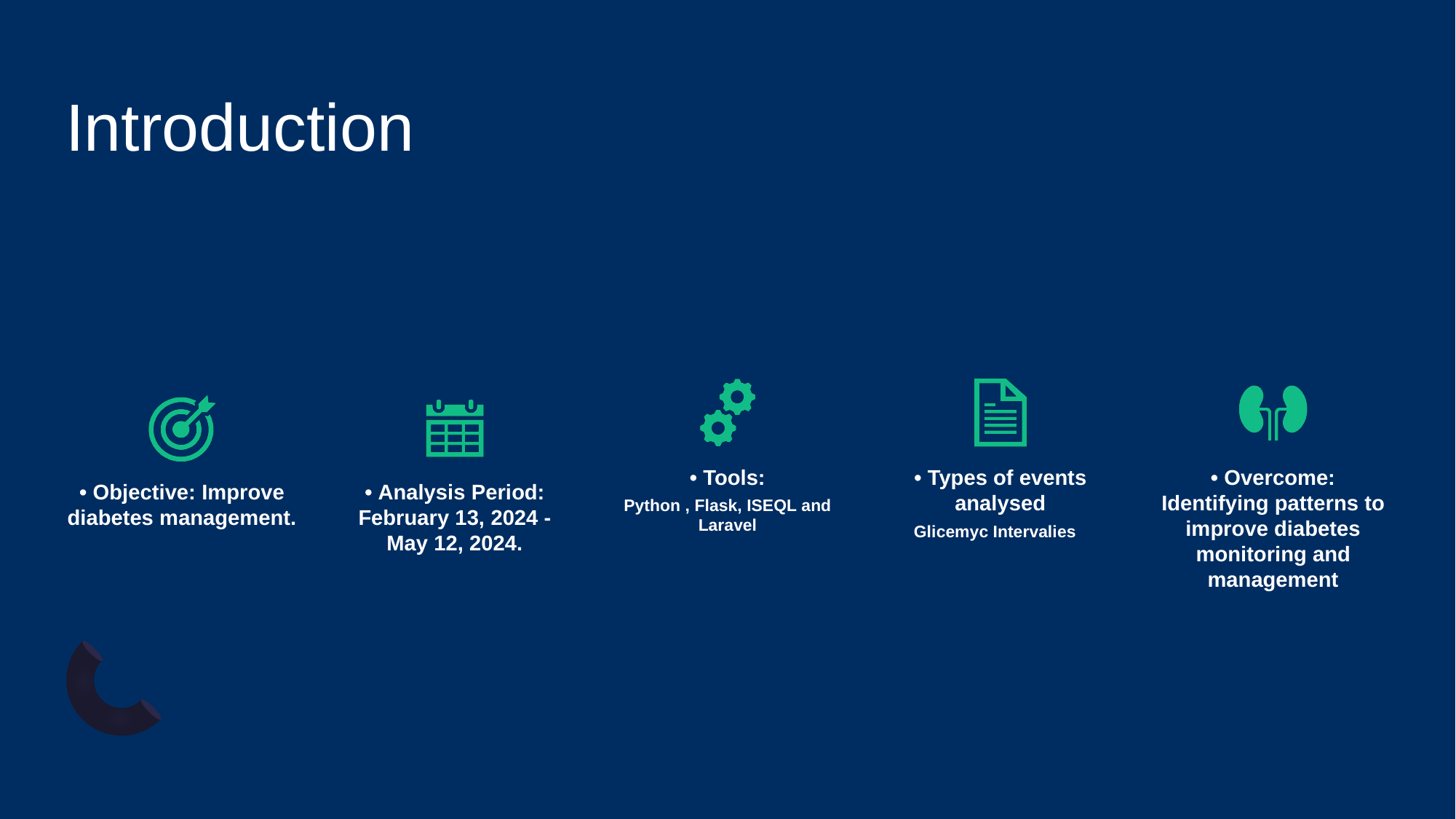

# Introduction
• Objective: Improve diabetes management.
• Analysis Period: February 13, 2024 - May 12, 2024.
• Tools:
Python , Flask, ISEQL and Laravel
• Types of events analysed

Glicemyc Intervalies
• Overcome: Identifying patterns to improve diabetes monitoring and management